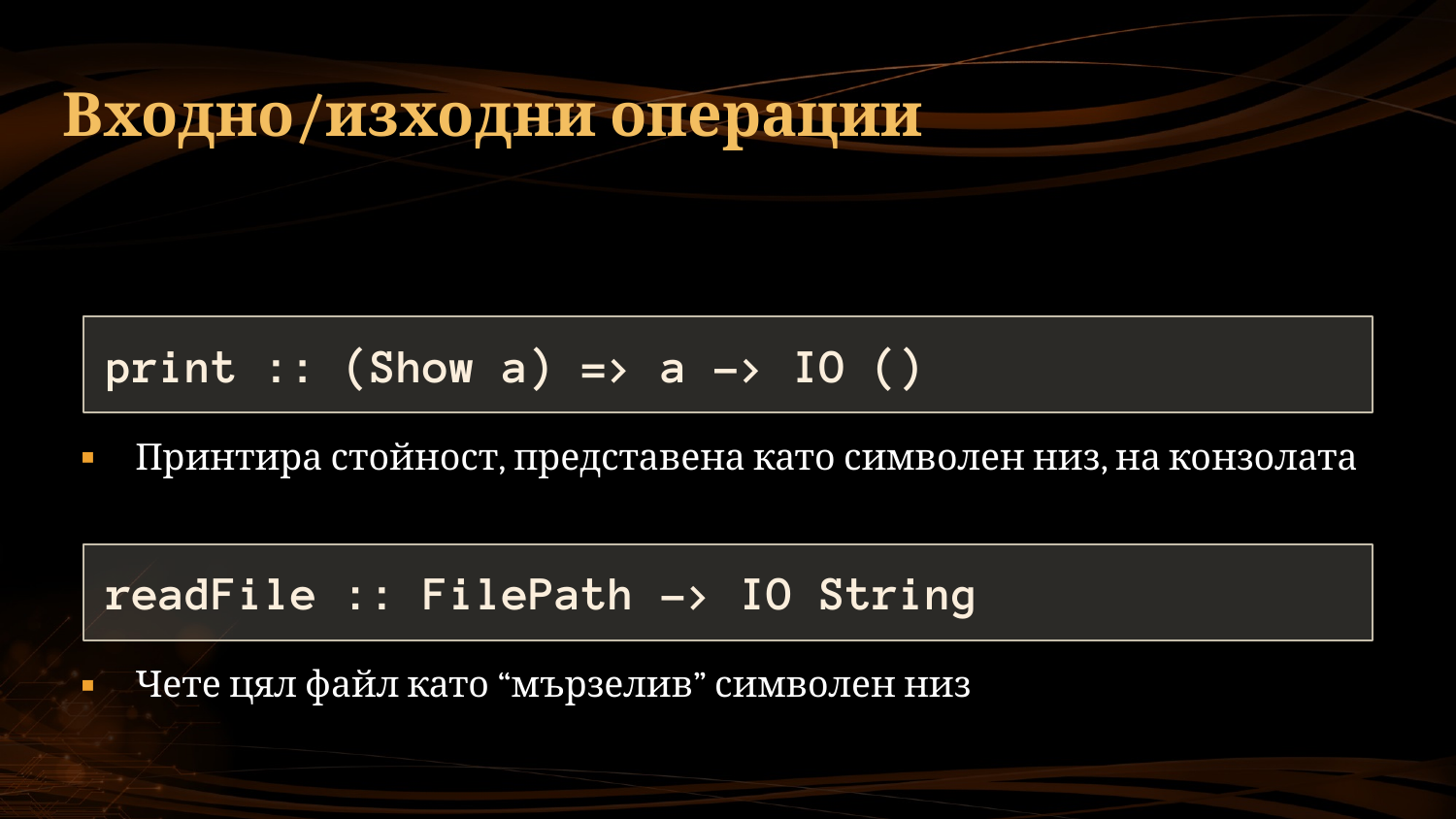

# Входно/изходни операции
print :: (Show a) => a -> IO ()
Принтира стойност, представена като символен низ, на конзолата
readFile :: FilePath -> IO String
Чете цял файл като “мързелив” символен низ